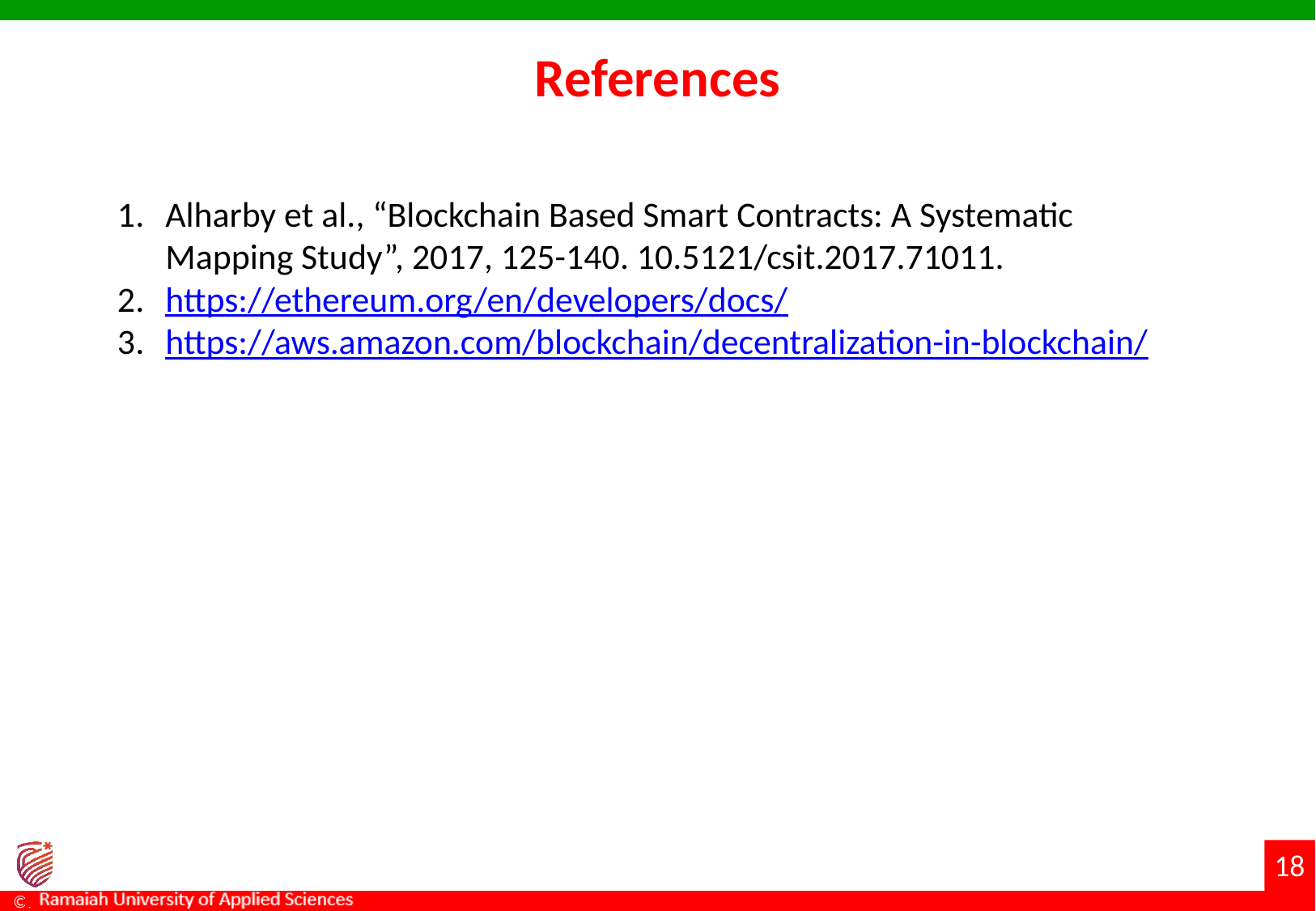

# References
Alharby et al., “Blockchain Based Smart Contracts: A Systematic Mapping Study”, 2017, 125-140. 10.5121/csit.2017.71011.
https://ethereum.org/en/developers/docs/
https://aws.amazon.com/blockchain/decentralization-in-blockchain/